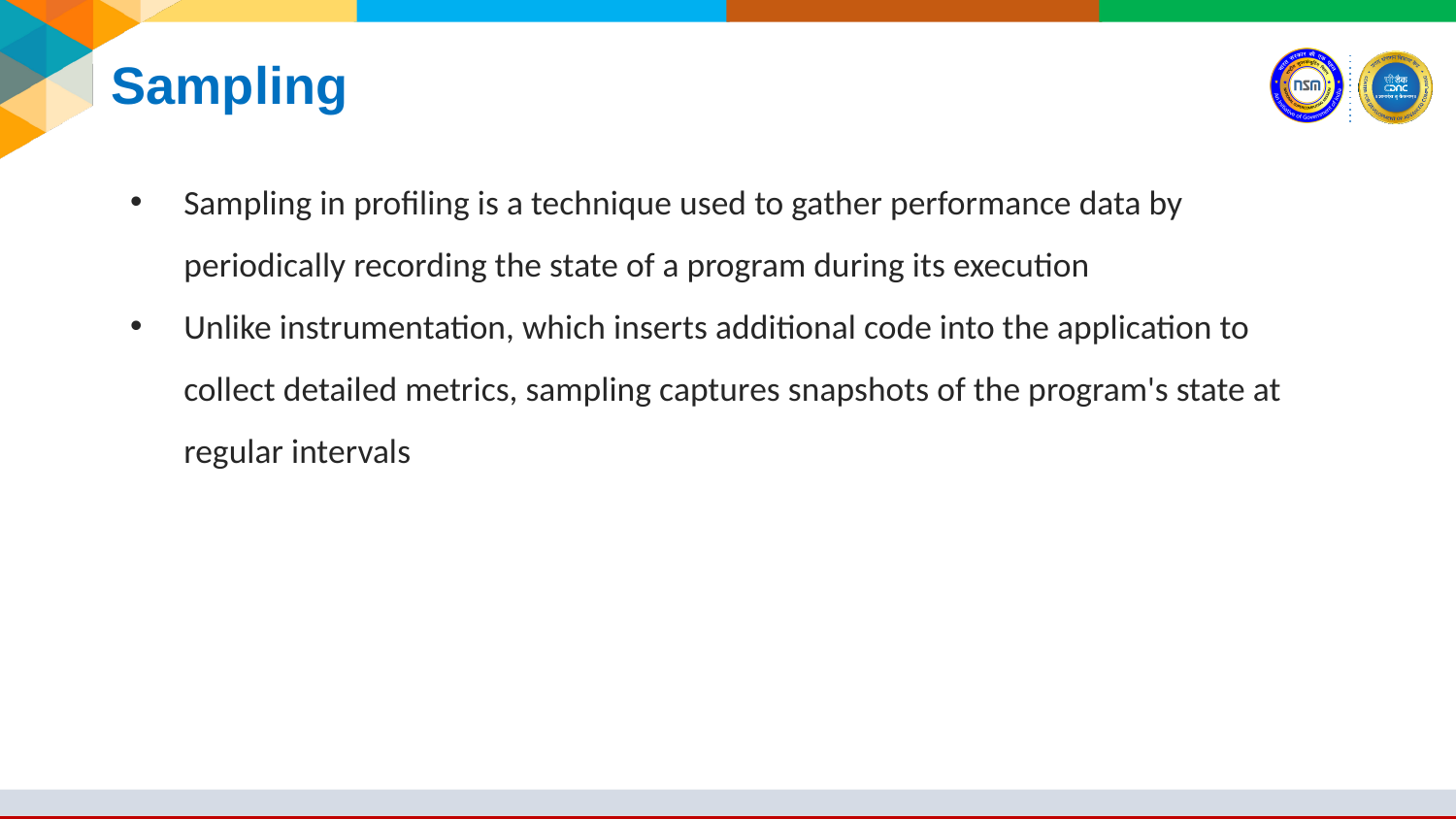

# Sampling
Sampling in profiling is a technique used to gather performance data by periodically recording the state of a program during its execution
Unlike instrumentation, which inserts additional code into the application to collect detailed metrics, sampling captures snapshots of the program's state at regular intervals